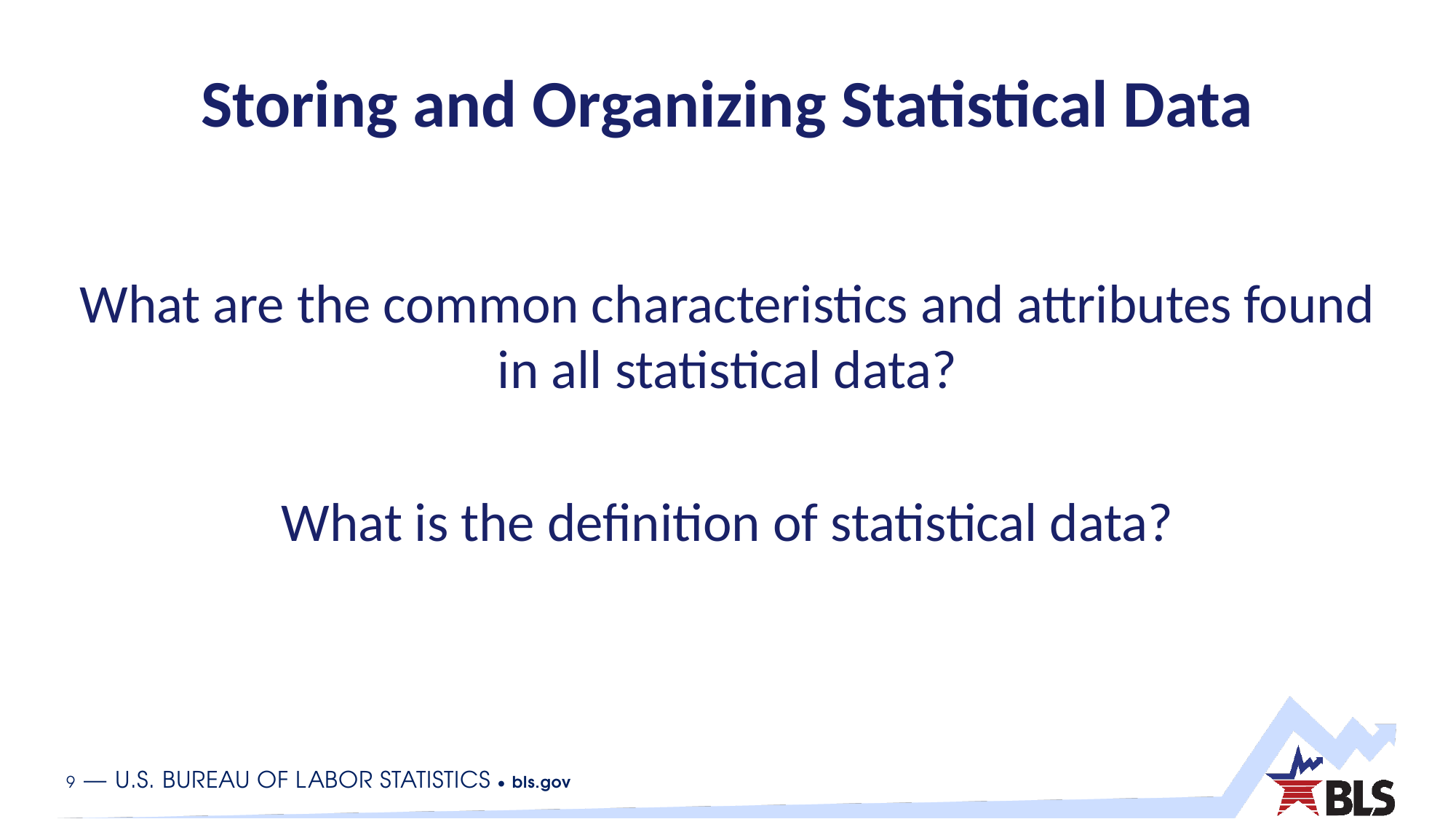

# Storing and Organizing Statistical Data
What are the common characteristics and attributes found in all statistical data?

What is the definition of statistical data?